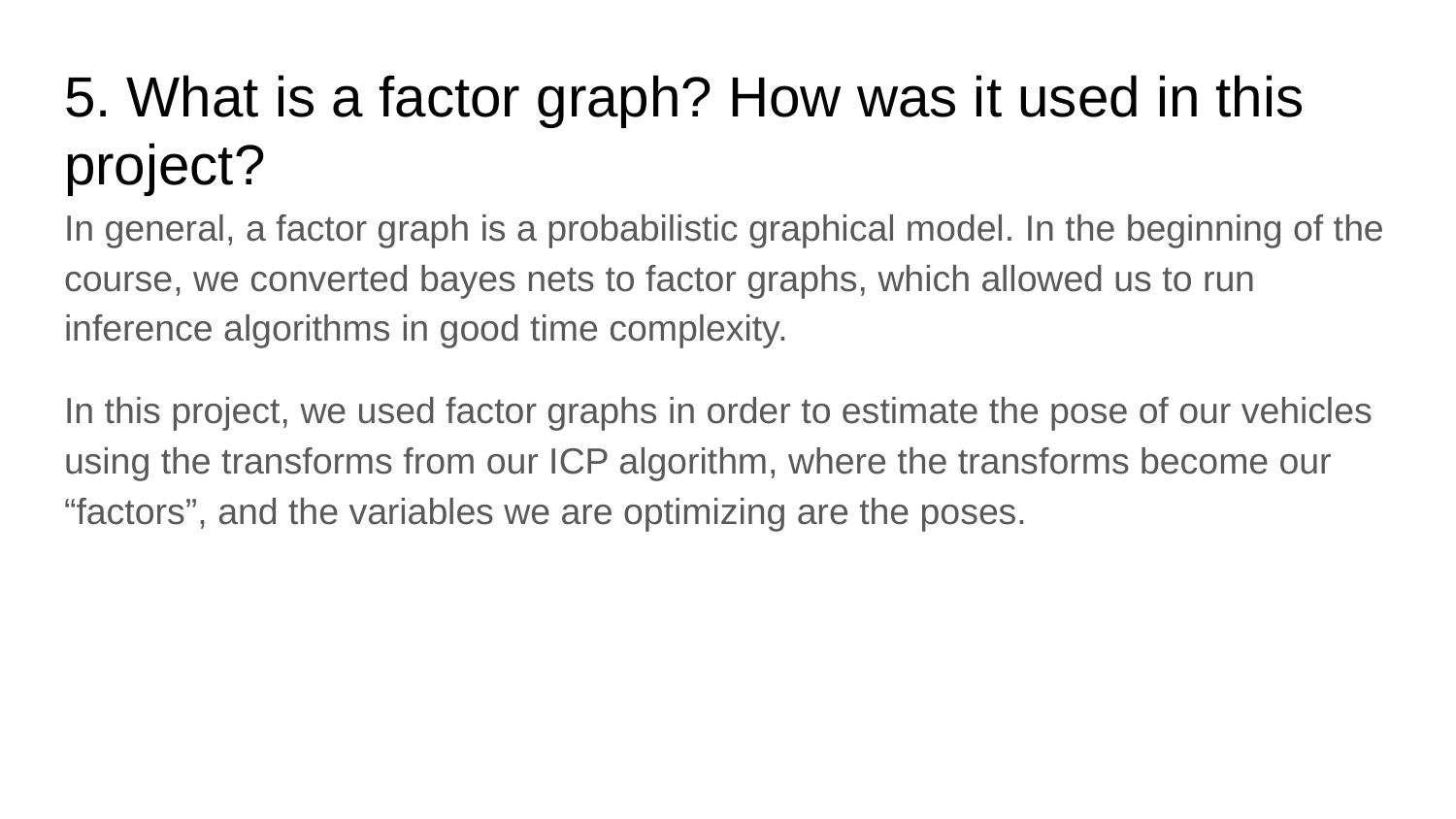

# 5. What is a factor graph? How was it used in this project?
In general, a factor graph is a probabilistic graphical model. In the beginning of the course, we converted bayes nets to factor graphs, which allowed us to run inference algorithms in good time complexity.
In this project, we used factor graphs in order to estimate the pose of our vehicles using the transforms from our ICP algorithm, where the transforms become our “factors”, and the variables we are optimizing are the poses.